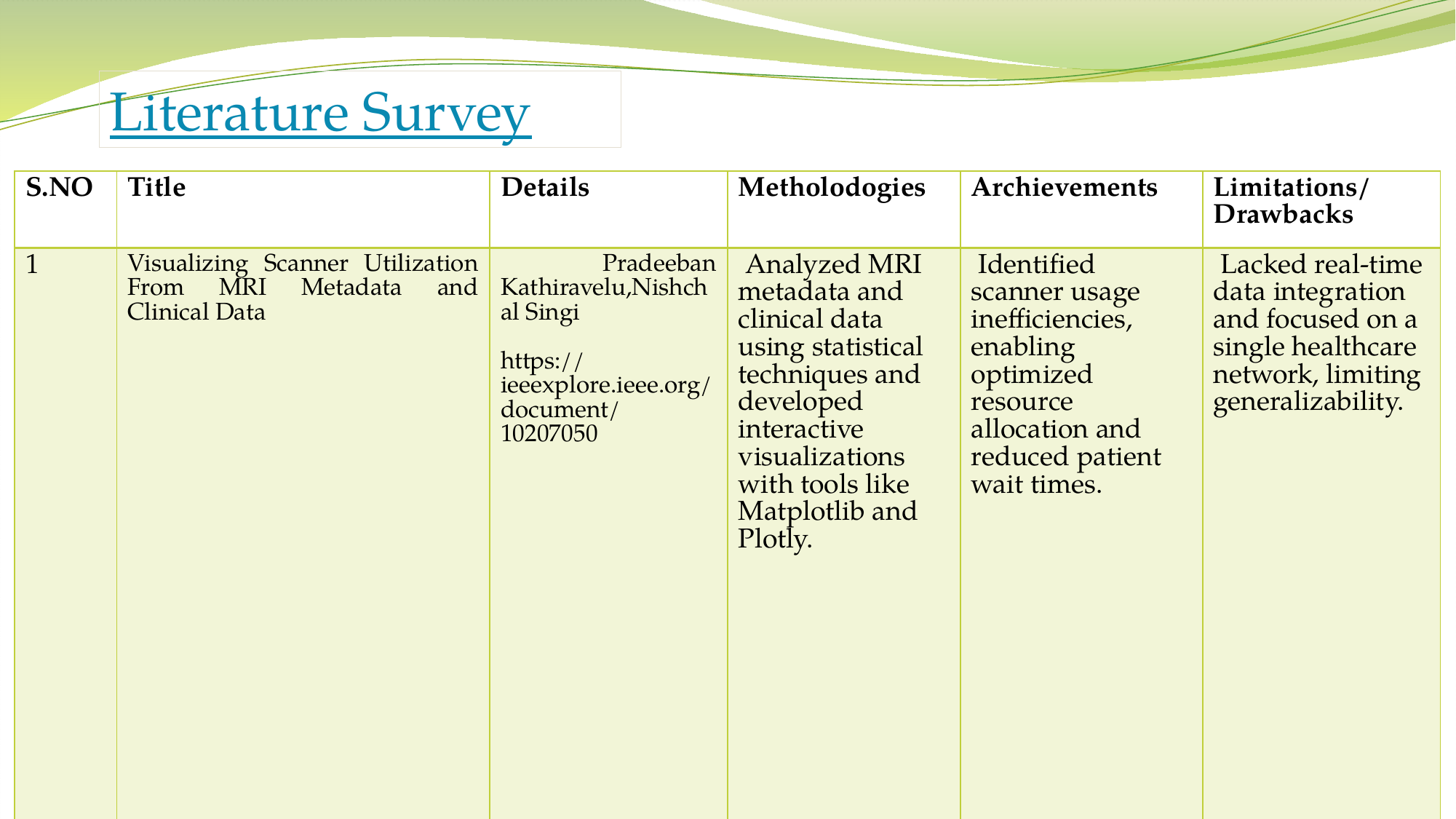

Literature Survey
| S.NO | Title | Details | Metholodogies | Archievements | Limitations/Drawbacks |
| --- | --- | --- | --- | --- | --- |
| 1 | Visualizing Scanner Utilization From MRI Metadata and Clinical Data | Pradeeban Kathiravelu,Nishchal Singi https://ieeexplore.ieee.org/document/10207050 | Analyzed MRI metadata and clinical data using statistical techniques and developed interactive visualizations with tools like Matplotlib and Plotly. | Identified scanner usage inefficiencies, enabling optimized resource allocation and reduced patient wait times. | Lacked real-time data integration and focused on a single healthcare network, limiting generalizability. |